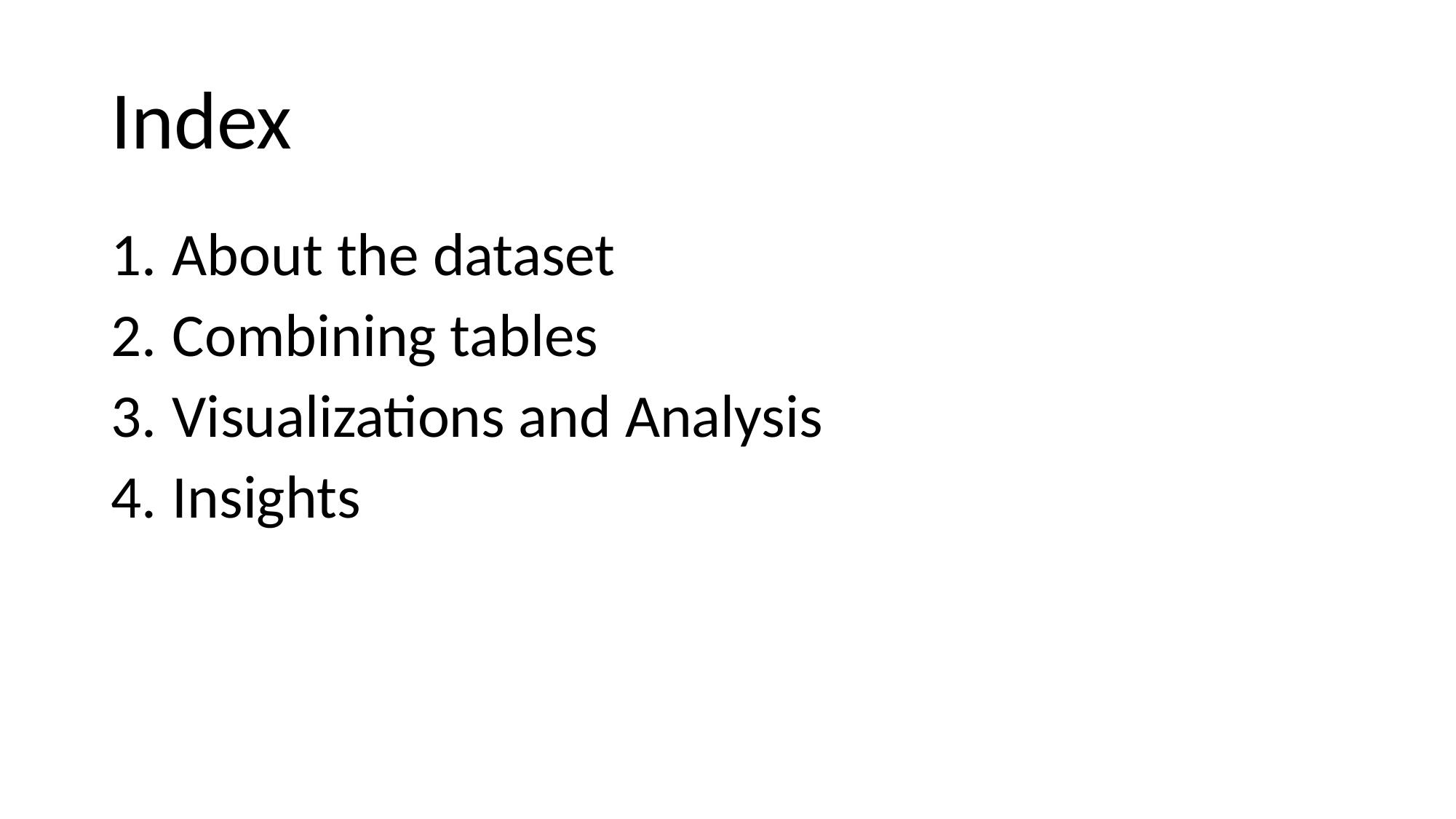

# Index
About the dataset
Combining tables
Visualizations and Analysis
Insights